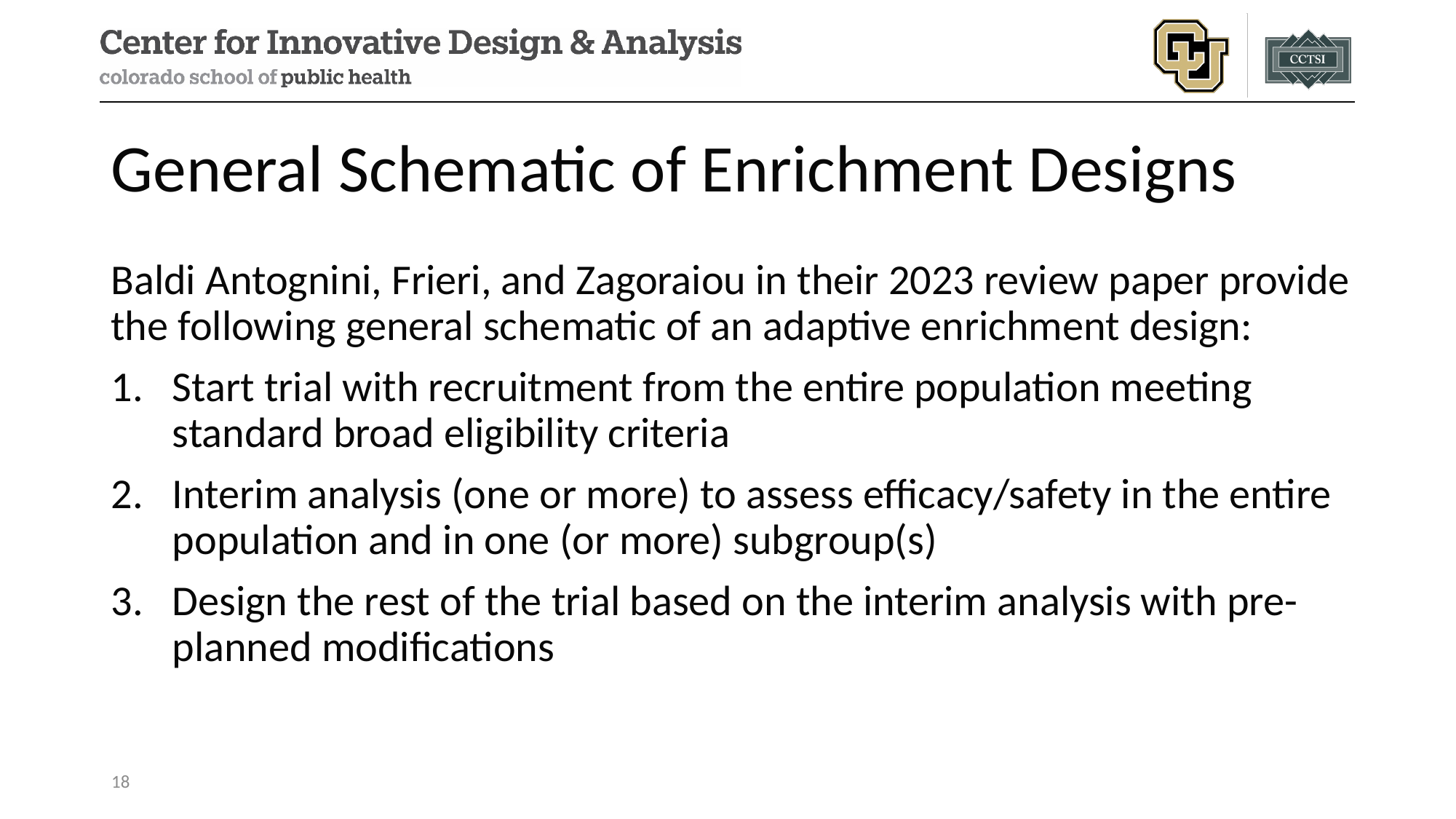

# General Schematic of Enrichment Designs
Baldi Antognini, Frieri, and Zagoraiou in their 2023 review paper provide the following general schematic of an adaptive enrichment design:
Start trial with recruitment from the entire population meeting standard broad eligibility criteria
Interim analysis (one or more) to assess efficacy/safety in the entire population and in one (or more) subgroup(s)
Design the rest of the trial based on the interim analysis with pre-planned modifications

18